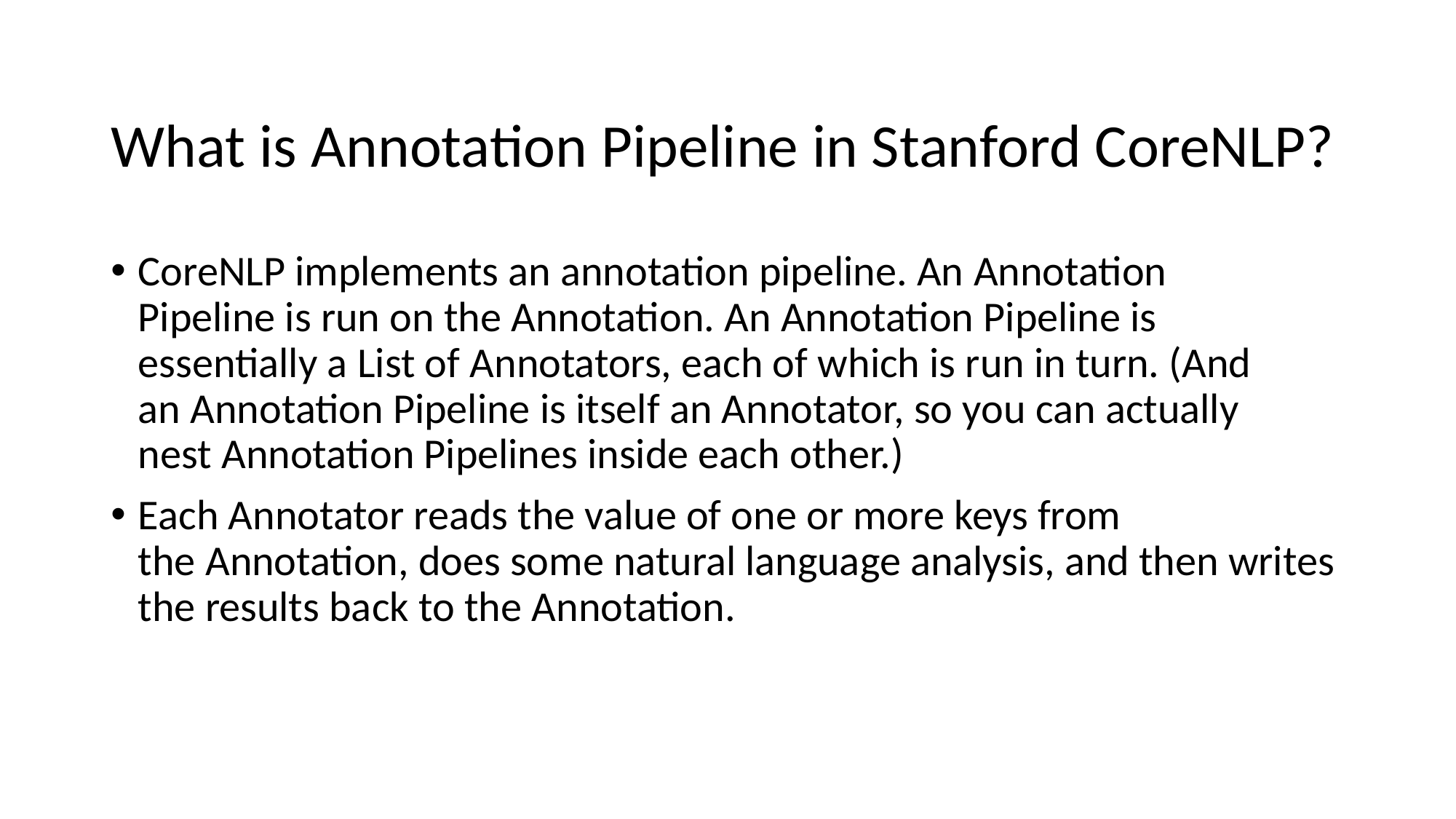

# What is Annotation Pipeline in Stanford CoreNLP?

CoreNLP implements an annotation pipeline. An Annotation Pipeline is run on the Annotation. An Annotation Pipeline is essentially a List of Annotators, each of which is run in turn. (And an Annotation Pipeline is itself an Annotator, so you can actually nest Annotation Pipelines inside each other.)
Each Annotator reads the value of one or more keys from the Annotation, does some natural language analysis, and then writes the results back to the Annotation.